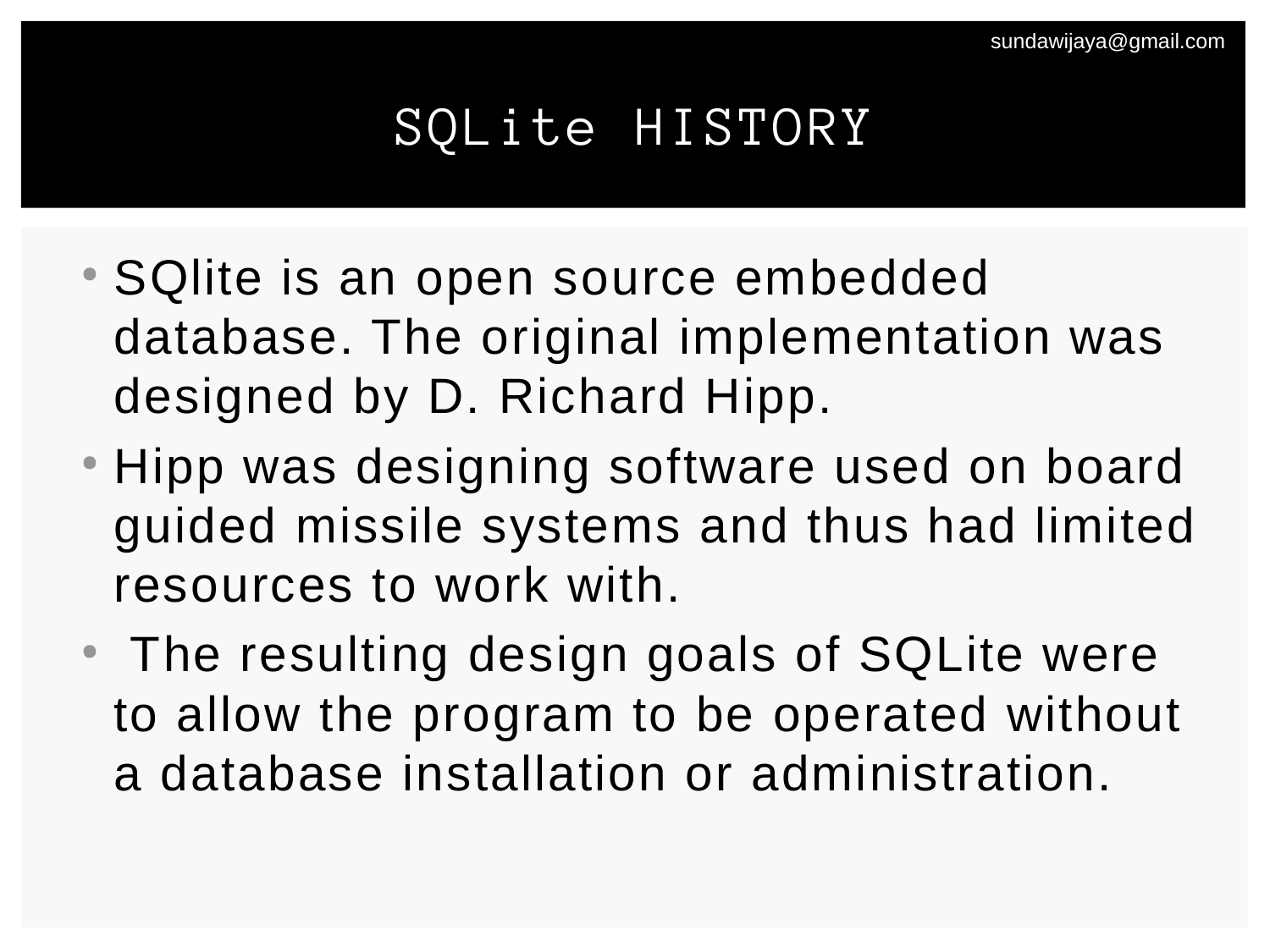

# SQlite History
SQlite is an open source embedded database. The original implementation was designed by D. Richard Hipp.
Hipp was designing software used on board guided missile systems and thus had limited resources to work with.
 The resulting design goals of SQLite were to allow the program to be operated without a database installation or administration.